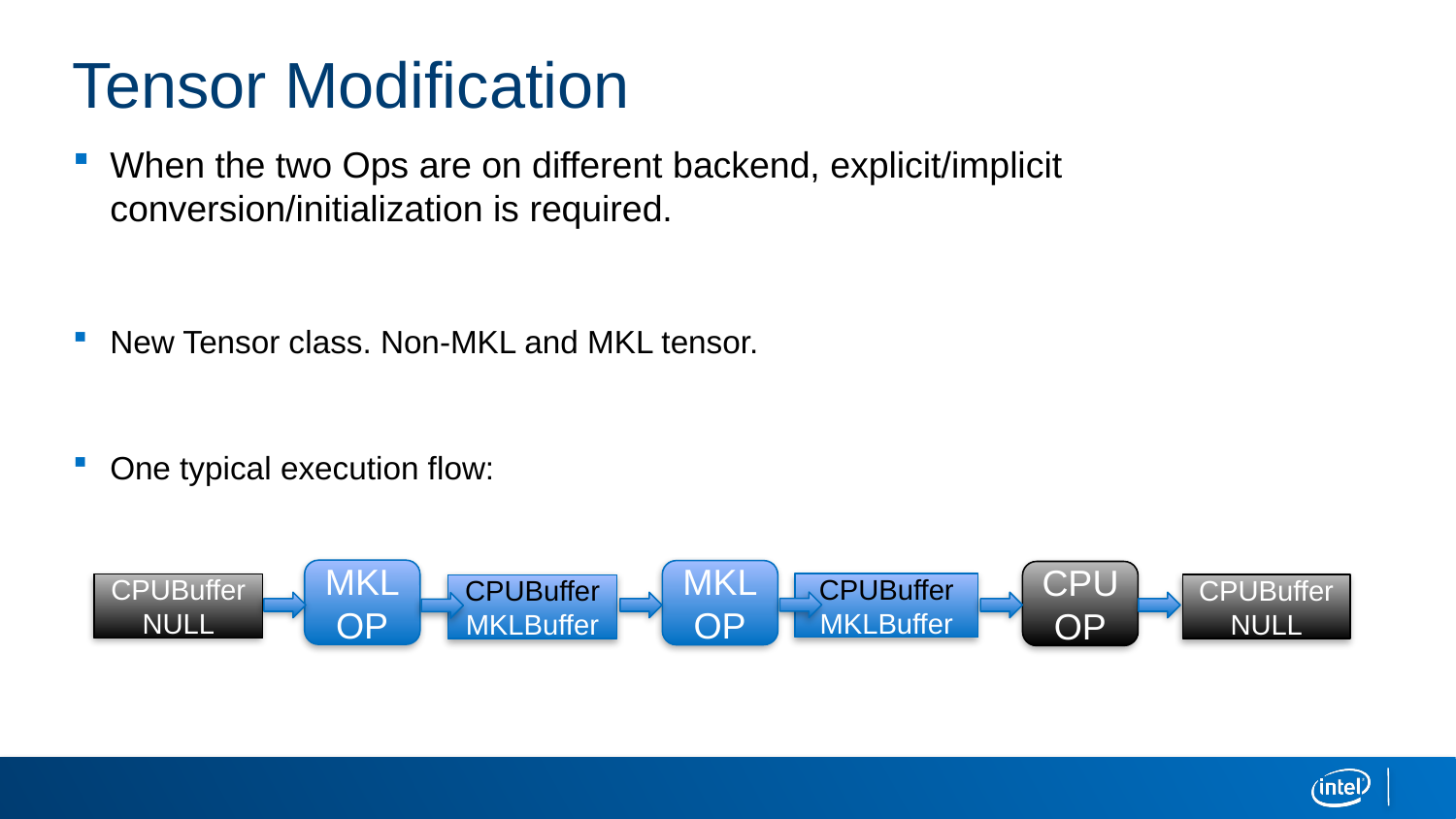

# Tensor Modification
When the two Ops are on different backend, explicit/implicit conversion/initialization is required.

New Tensor class. Non-MKL and MKL tensor.

One typical execution flow:
MKL
OP
MKL
OP
CPU OP
CPUBuffer
MKLBuffer
CPUBuffer
NULL
CPUBuffer
NULL
CPUBuffer
MKLBuffer